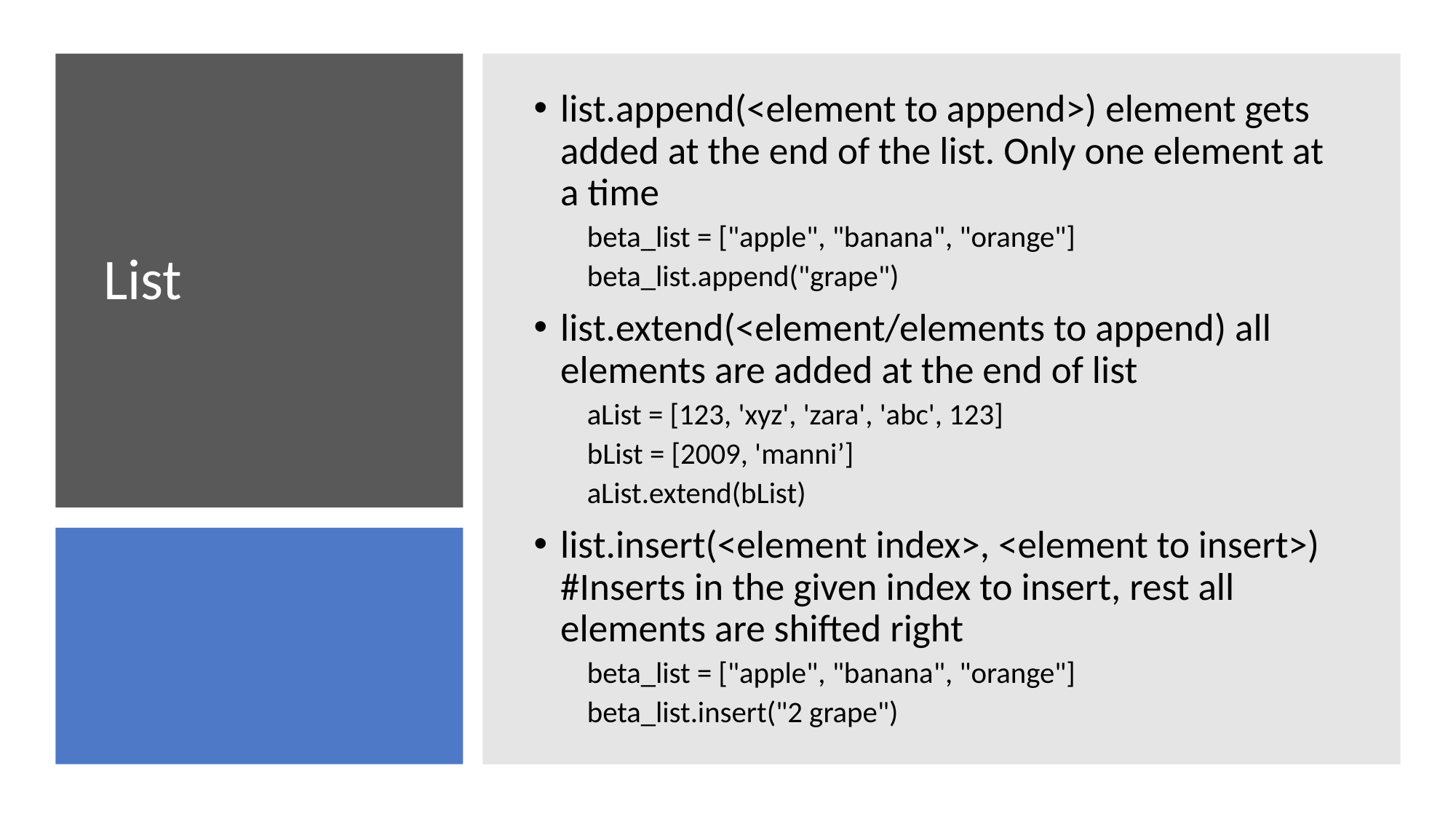

list.append(<element to append>) element gets added at the end of the list. Only one element at a time
beta_list = ["apple", "banana", "orange"]
beta_list.append("grape")
list.extend(<element/elements to append) all elements are added at the end of list
aList = [123, 'xyz', 'zara', 'abc', 123]
bList = [2009, 'manni’]
aList.extend(bList)
list.insert(<element index>, <element to insert>) #Inserts in the given index to insert, rest all elements are shifted right
beta_list = ["apple", "banana", "orange"]
beta_list.insert("2 grape")
# List